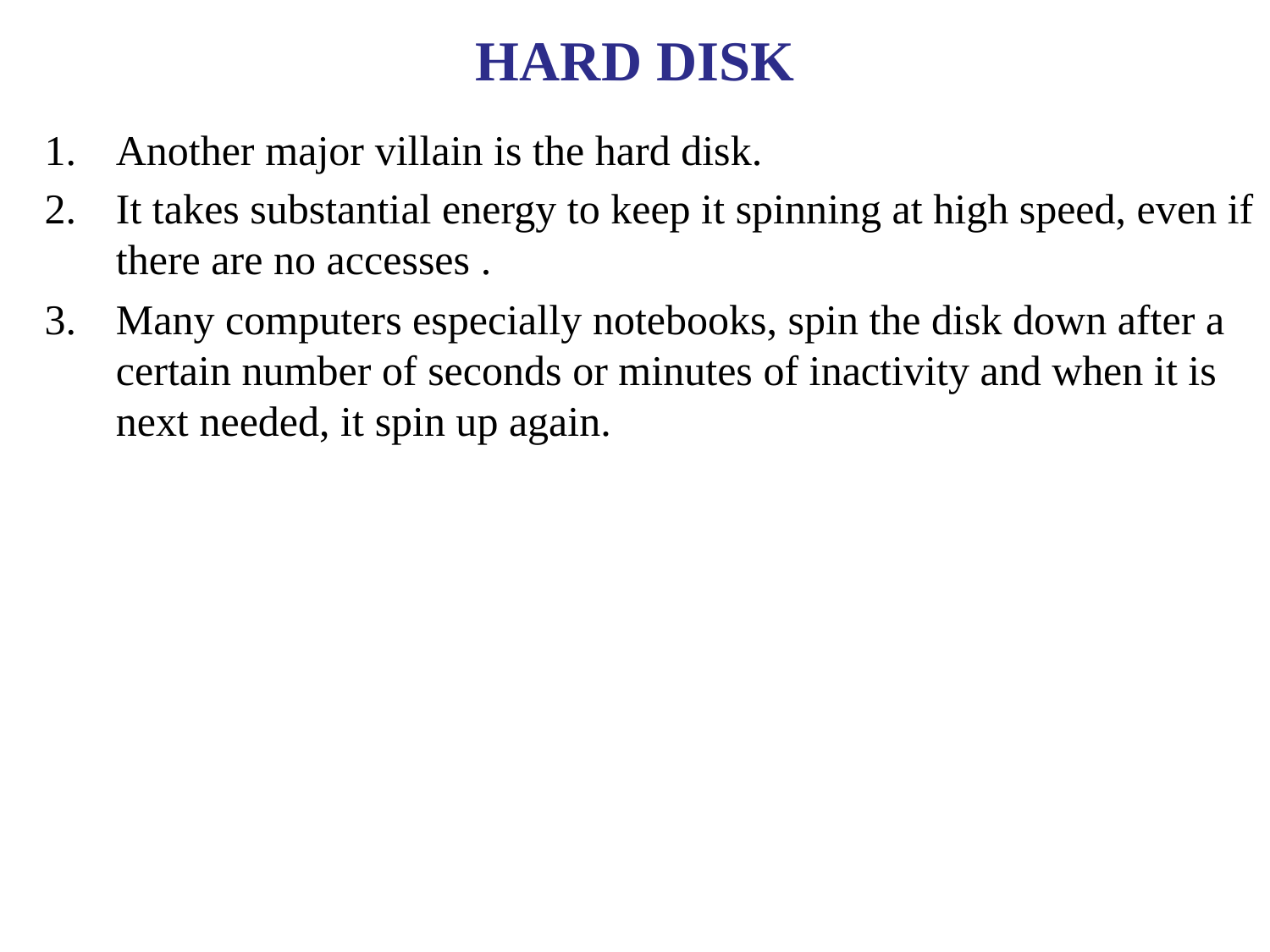

# HARD DISK
Another major villain is the hard disk.
It takes substantial energy to keep it spinning at high speed, even if there are no accesses .
Many computers especially notebooks, spin the disk down after a certain number of seconds or minutes of inactivity and when it is next needed, it spin up again.